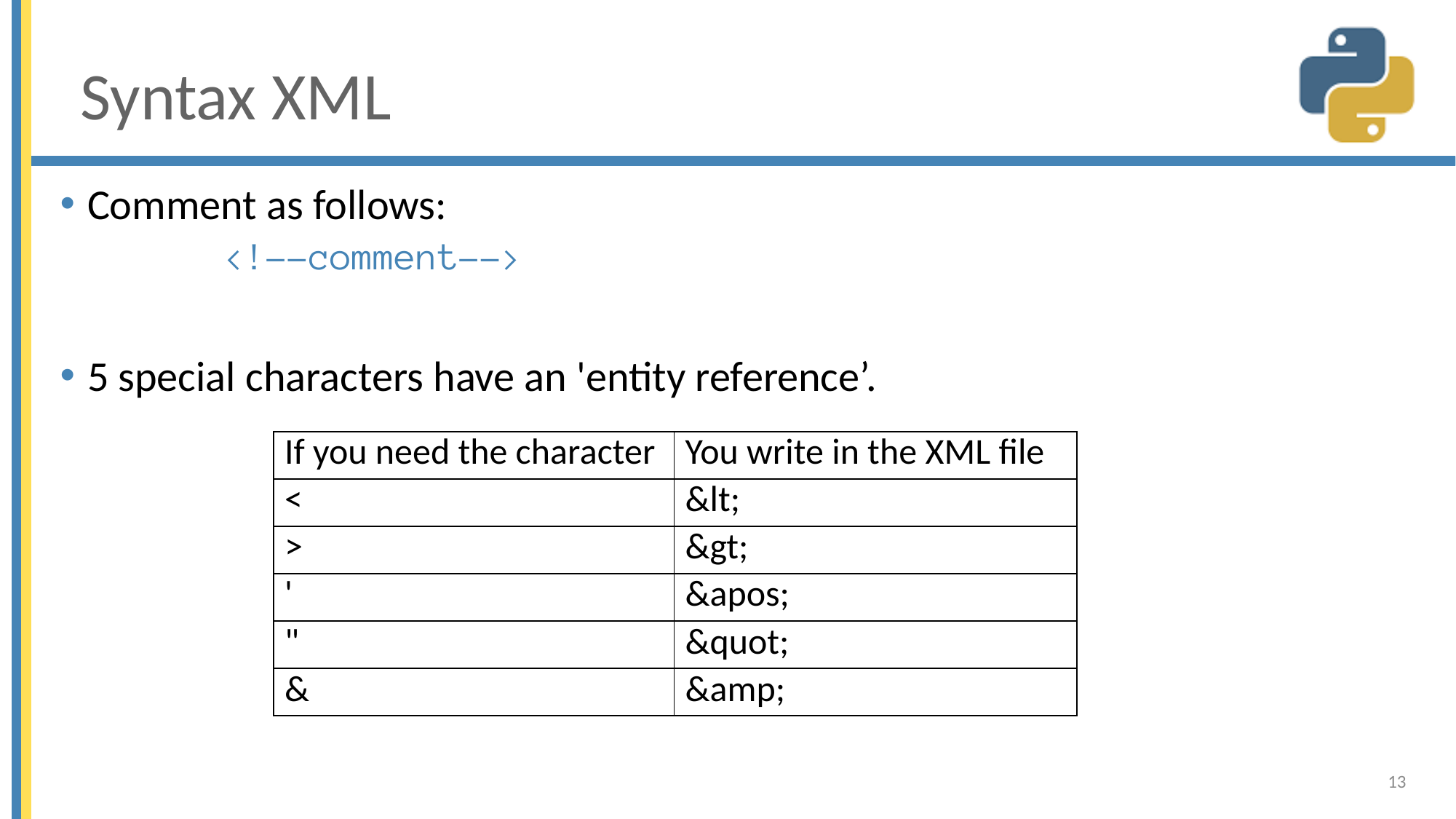

# Syntax XML
Comment as follows:
	<!--comment-->

5 special characters have an 'entity reference’.

| If you need the character | You write in the XML file |
| --- | --- |
| < | &lt; |
| > | &gt; |
| ' | &apos; |
| " | &quot; |
| & | &amp; |
13